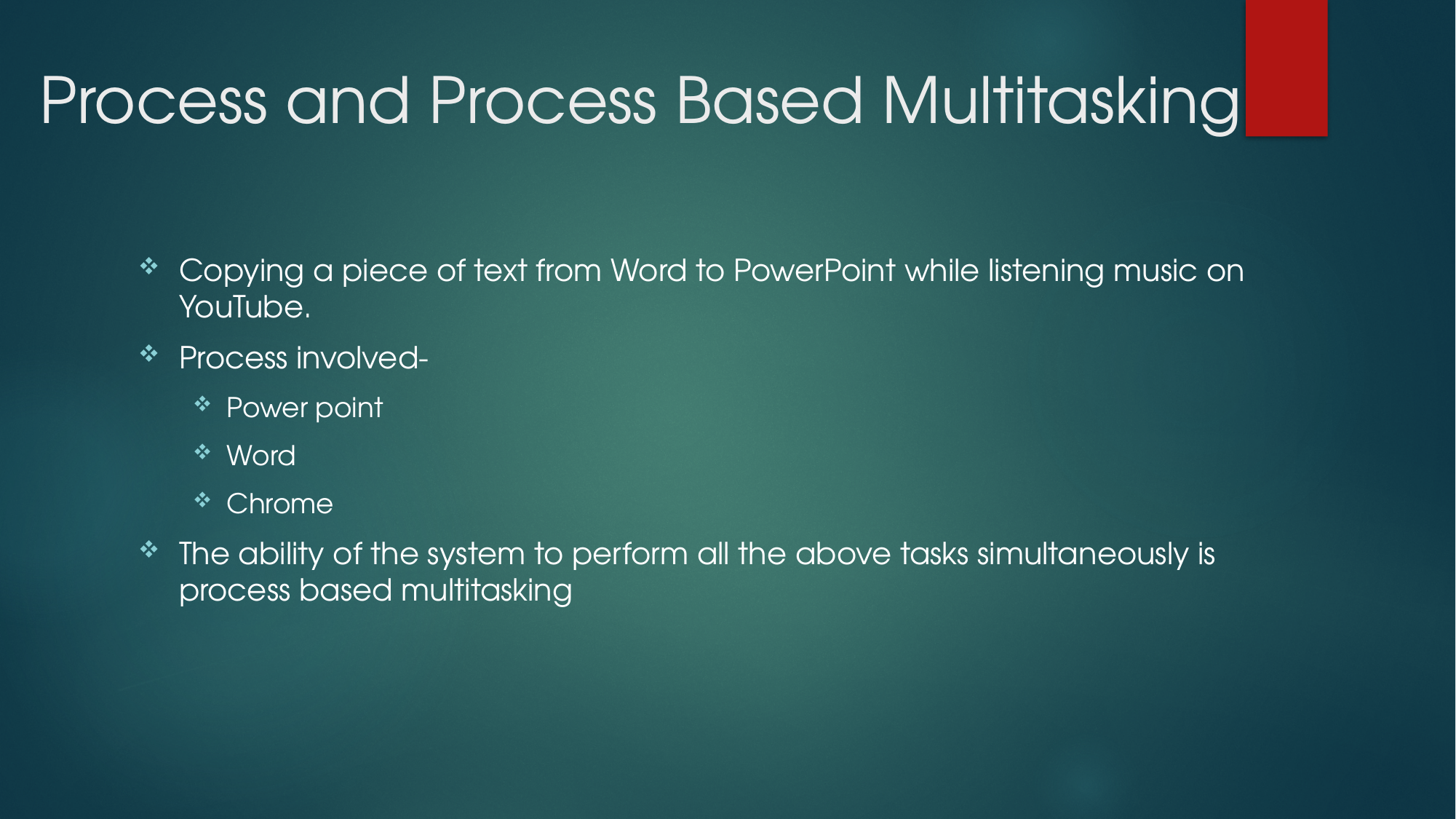

# Process and Process Based Multitasking
Copying a piece of text from Word to PowerPoint while listening music on YouTube.
Process involved-
Power point
Word
Chrome
The ability of the system to perform all the above tasks simultaneously is process based multitasking